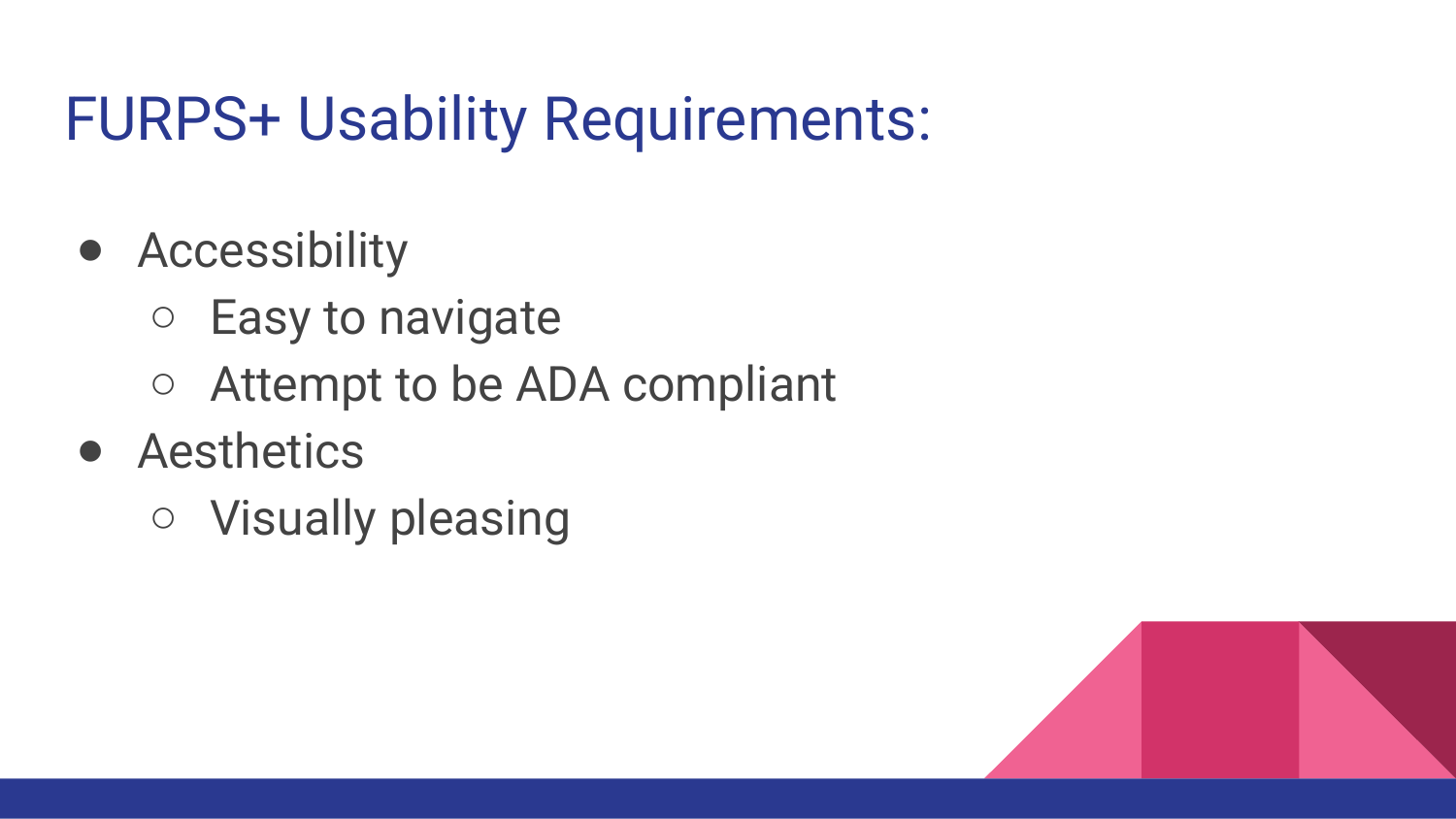

# FURPS+ Usability Requirements:

Accessibility
Easy to navigate
Attempt to be ADA compliant
Aesthetics
Visually pleasing